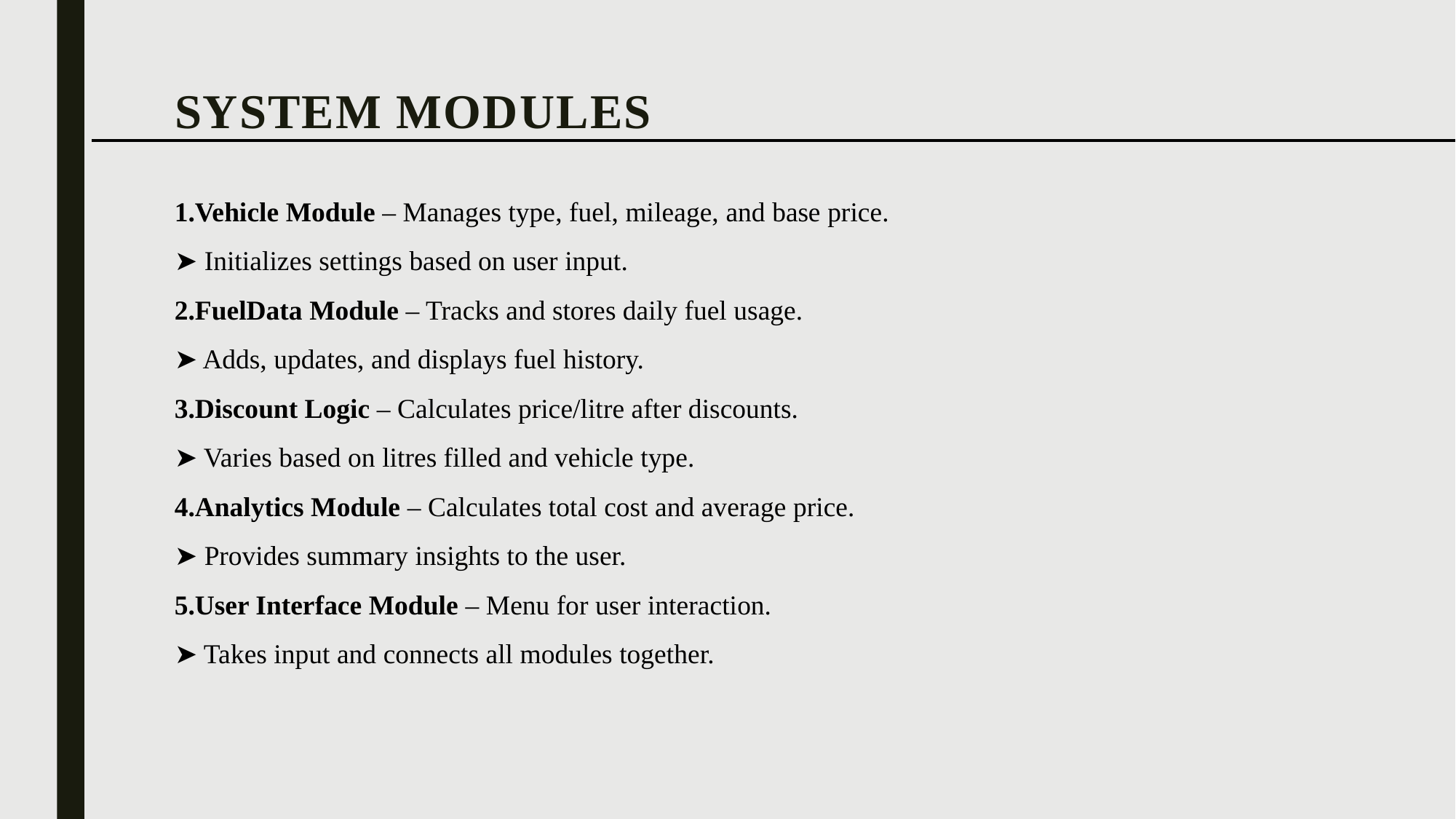

# SYSTEM MODULES

Vehicle Module – Manages type, fuel, mileage, and base price.
➤ Initializes settings based on user input.
FuelData Module – Tracks and stores daily fuel usage.
➤ Adds, updates, and displays fuel history.
Discount Logic – Calculates price/litre after discounts.
➤ Varies based on litres filled and vehicle type.
Analytics Module – Calculates total cost and average price.
➤ Provides summary insights to the user.
User Interface Module – Menu for user interaction.
➤ Takes input and connects all modules together.